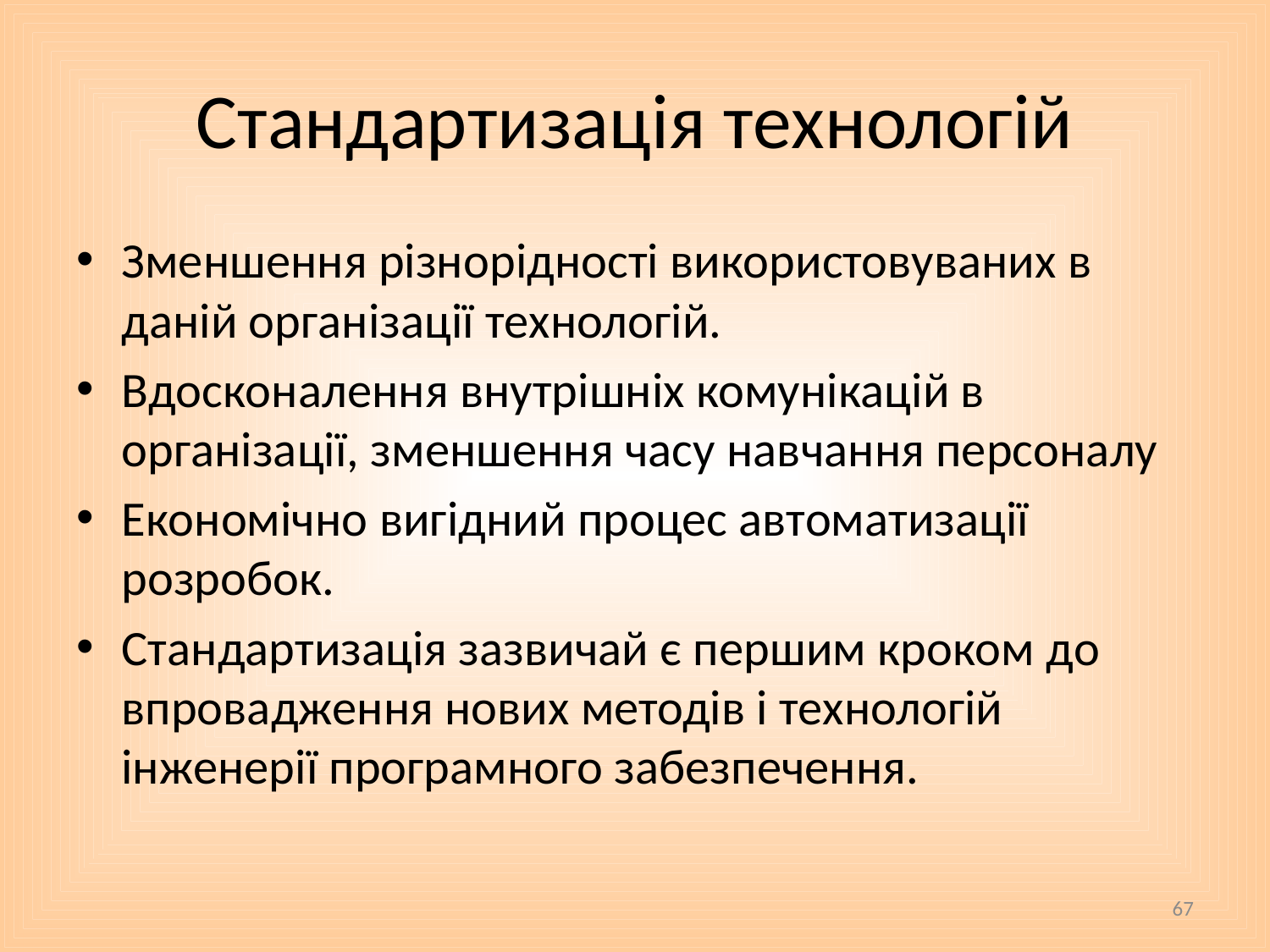

# Стандартизація технологій
Зменшення різнорідності використовуваних в даній організації технологій.
Вдосконалення внутрішніх комунікацій в організації, зменшення часу навчання персоналу
Економічно вигідний процес автоматизації розробок.
Стандартизація зазвичай є першим кроком до впровадження нових методів і технологій інженерії програмного забезпечення.
67